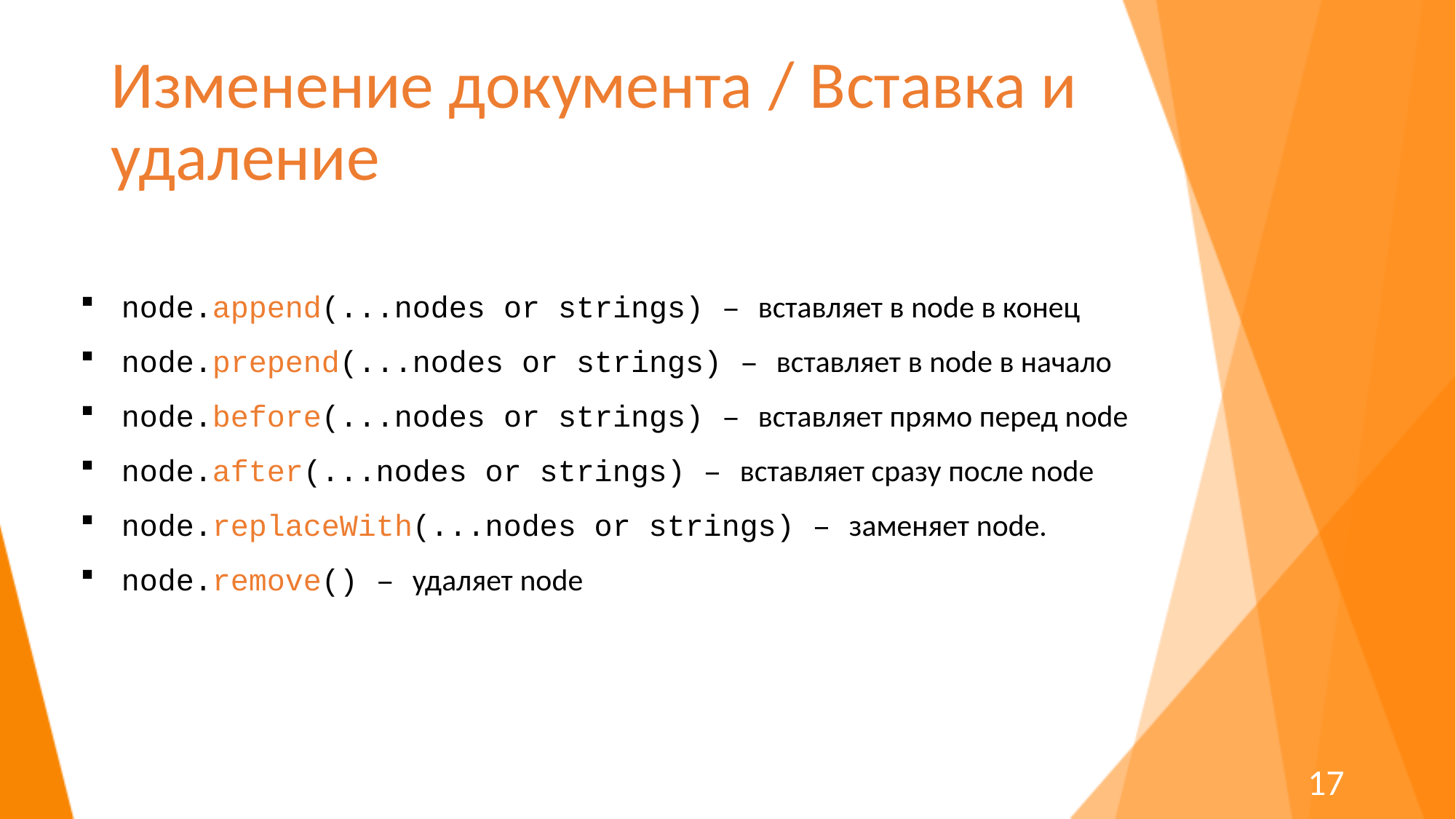

# Изменение документа / Вставка и удаление
node.append(...nodes or strings) – вставляет в node в конец
node.prepend(...nodes or strings) – вставляет в node в начало
node.before(...nodes or strings) – вставляет прямо перед node
node.after(...nodes or strings) – вставляет сразу после node
node.replaceWith(...nodes or strings) – заменяет node.
node.remove() – удаляет node
17